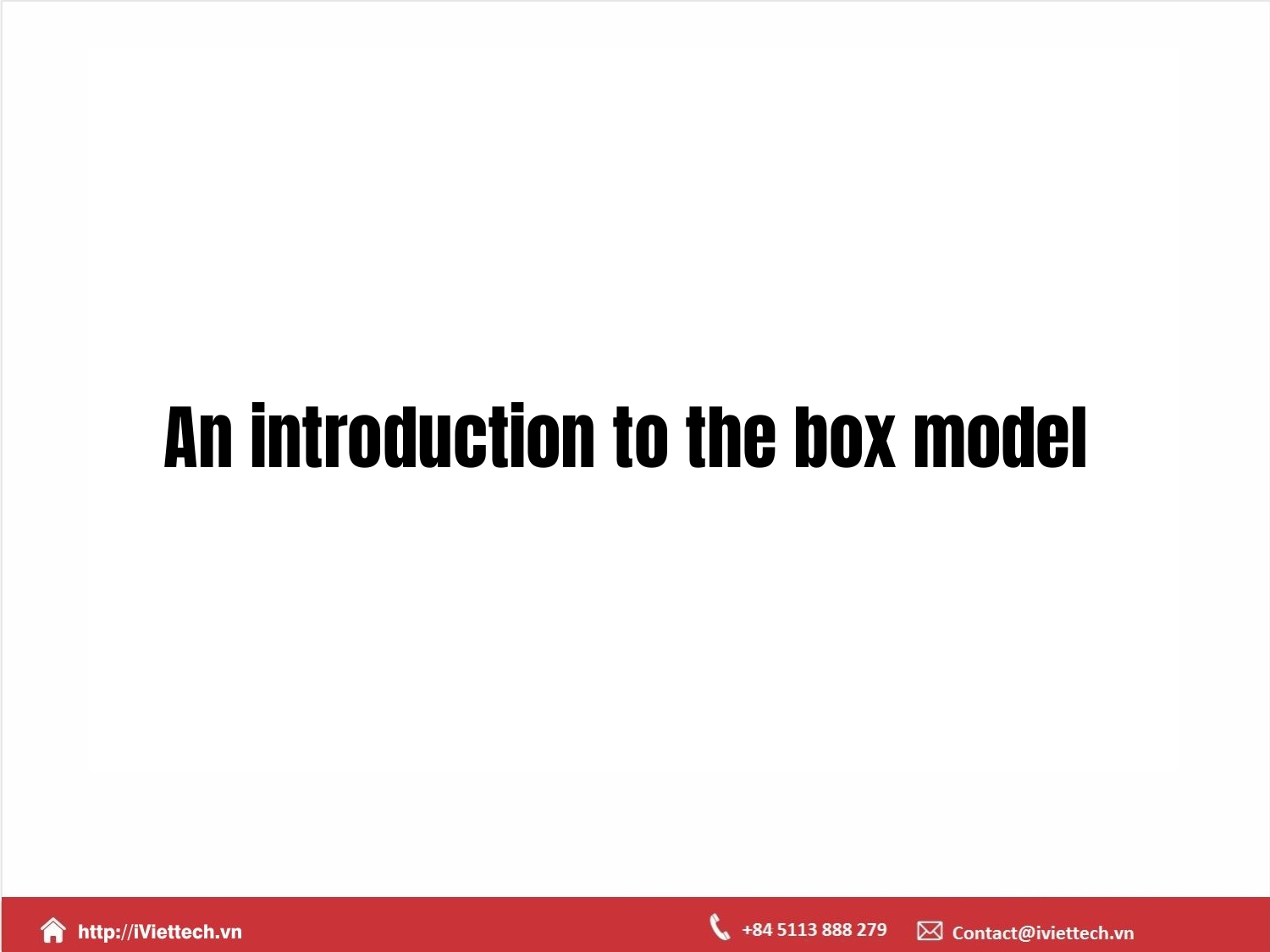

# An introduction to the box model